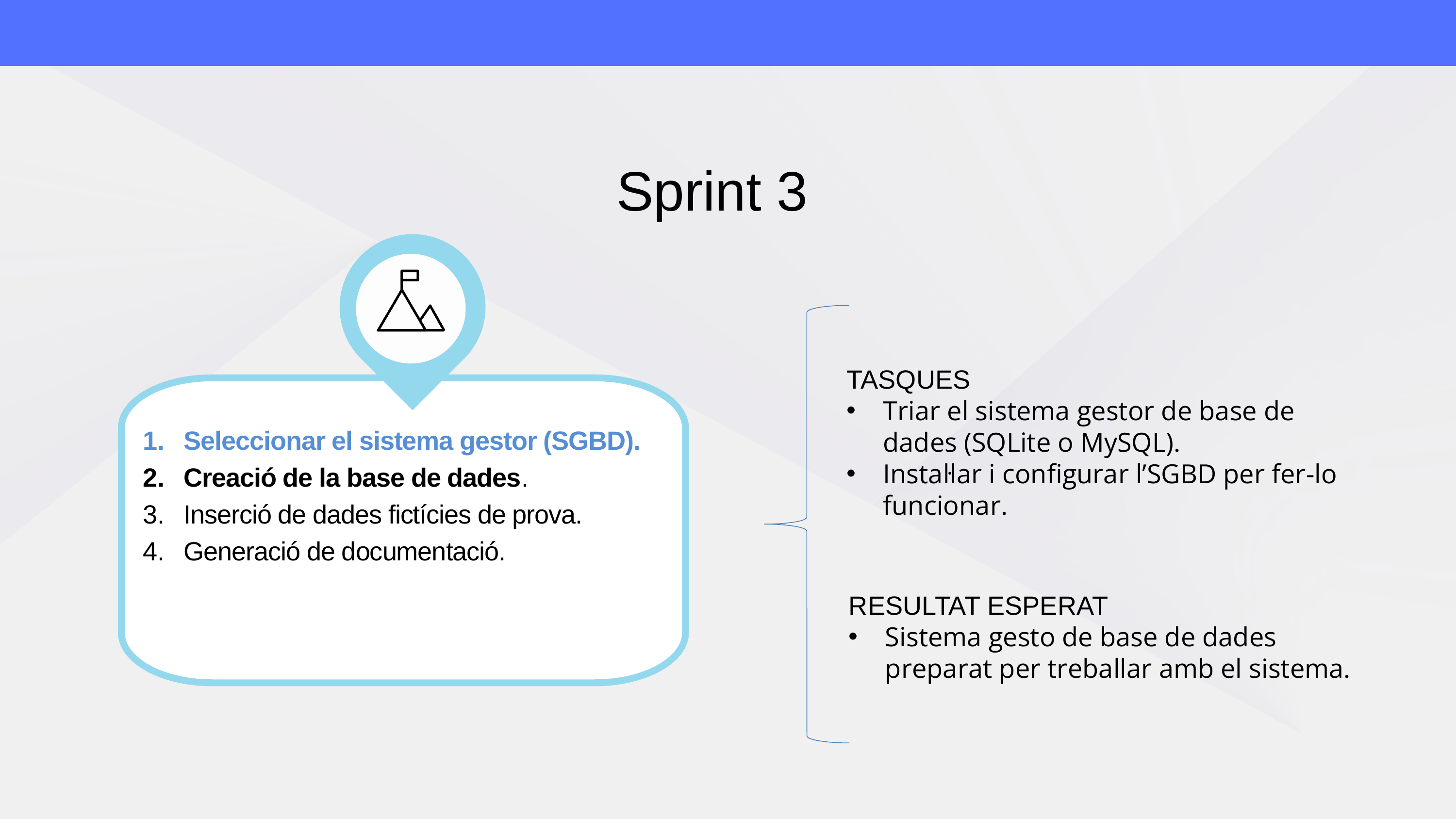

Sprint 3

TASQUES
Triar el sistema gestor de base de dades (SQLite o MySQL).
Instal·lar i configurar l’SGBD per fer-lo funcionar.

Seleccionar el sistema gestor (SGBD).
Creació de la base de dades.
Inserció de dades fictícies de prova.
Generació de documentació.
RESULTAT ESPERAT
Sistema gesto de base de dades preparat per treballar amb el sistema.